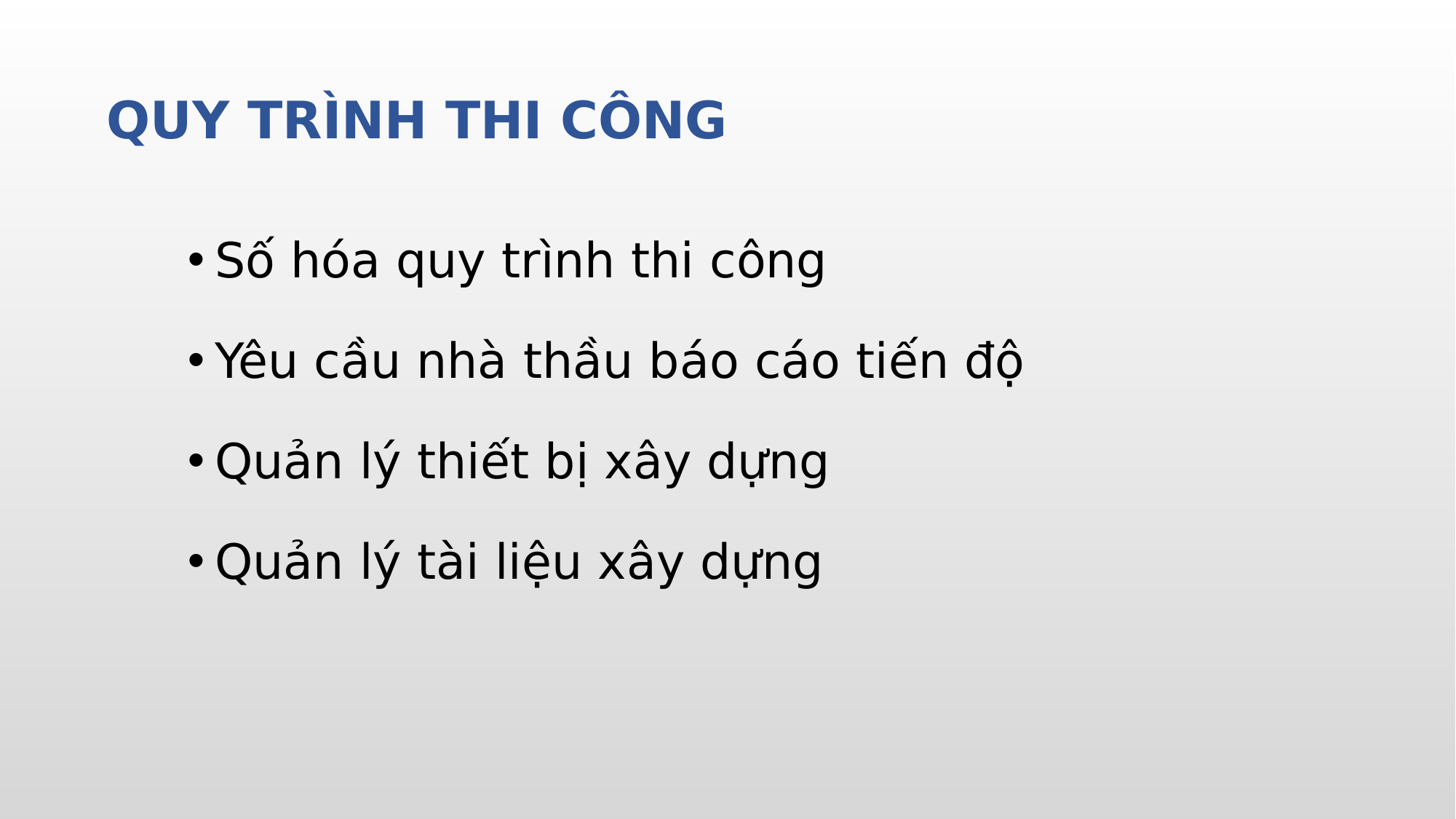

# QUY TRÌNH THI CÔNG
Số hóa quy trình thi công
Yêu cầu nhà thầu báo cáo tiến độ
Quản lý thiết bị xây dựng
Quản lý tài liệu xây dựng